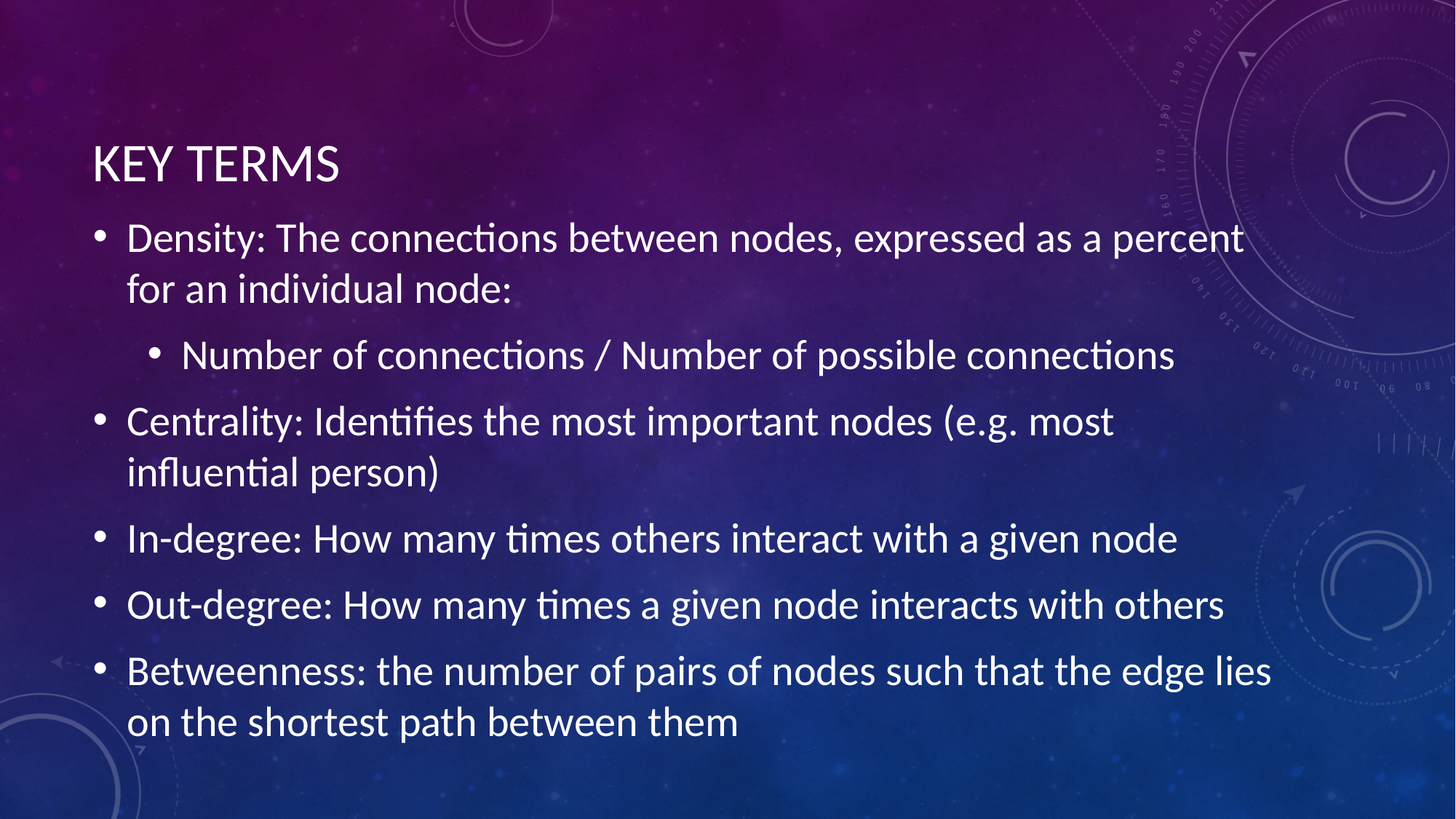

# Key Terms
Density: The connections between nodes, expressed as a percent for an individual node:
Number of connections / Number of possible connections
Centrality: Identifies the most important nodes (e.g. most influential person)
In-degree: How many times others interact with a given node
Out-degree: How many times a given node interacts with others
Betweenness: the number of pairs of nodes such that the edge lies on the shortest path between them